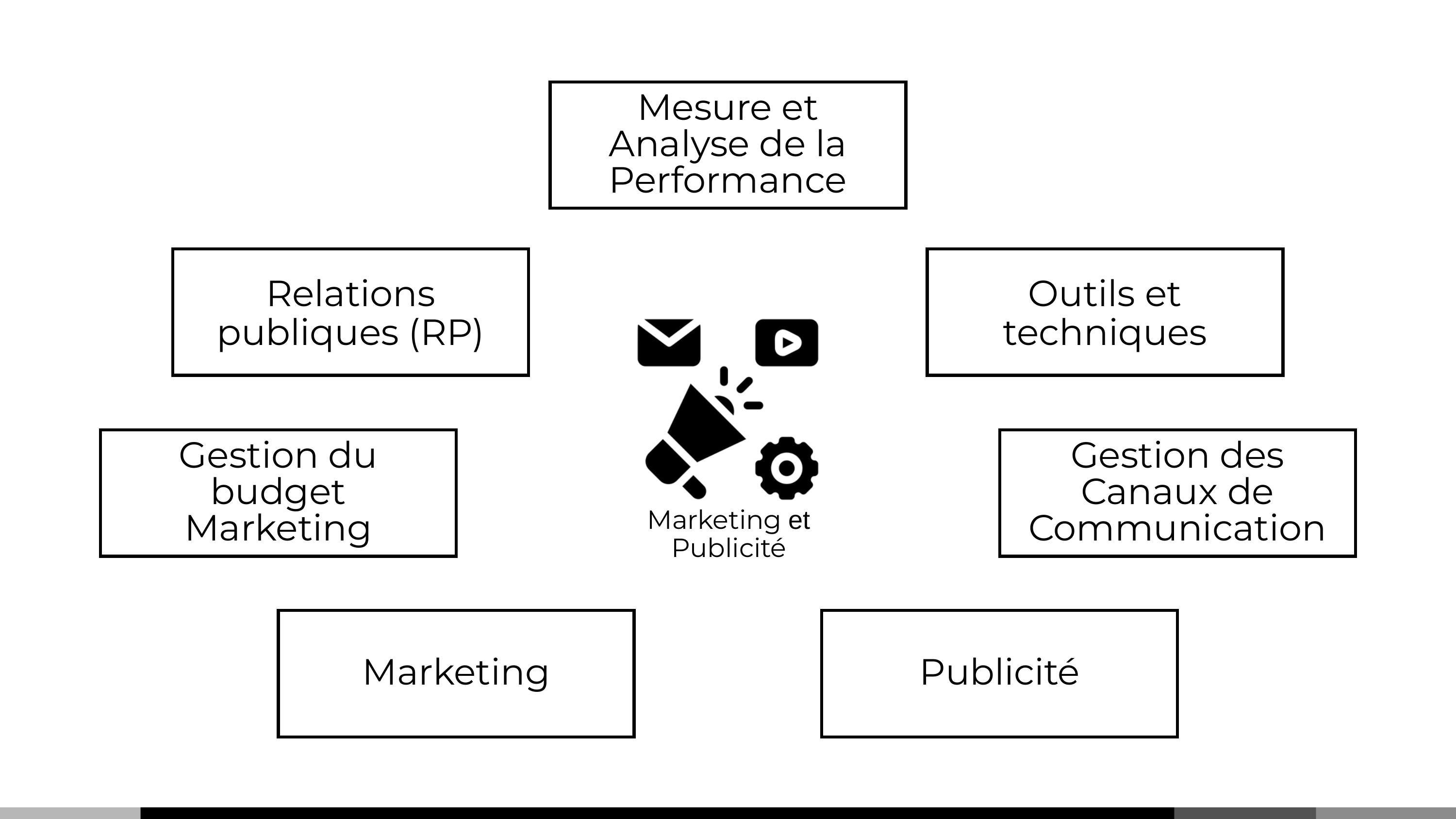

Mesure et Analyse de la Performance

Relations publiques (RP)

Outils et techniques

Gestion du budget Marketing

Gestion des Canaux de Communication
Marketing et
Publicité

Marketing

Publicité